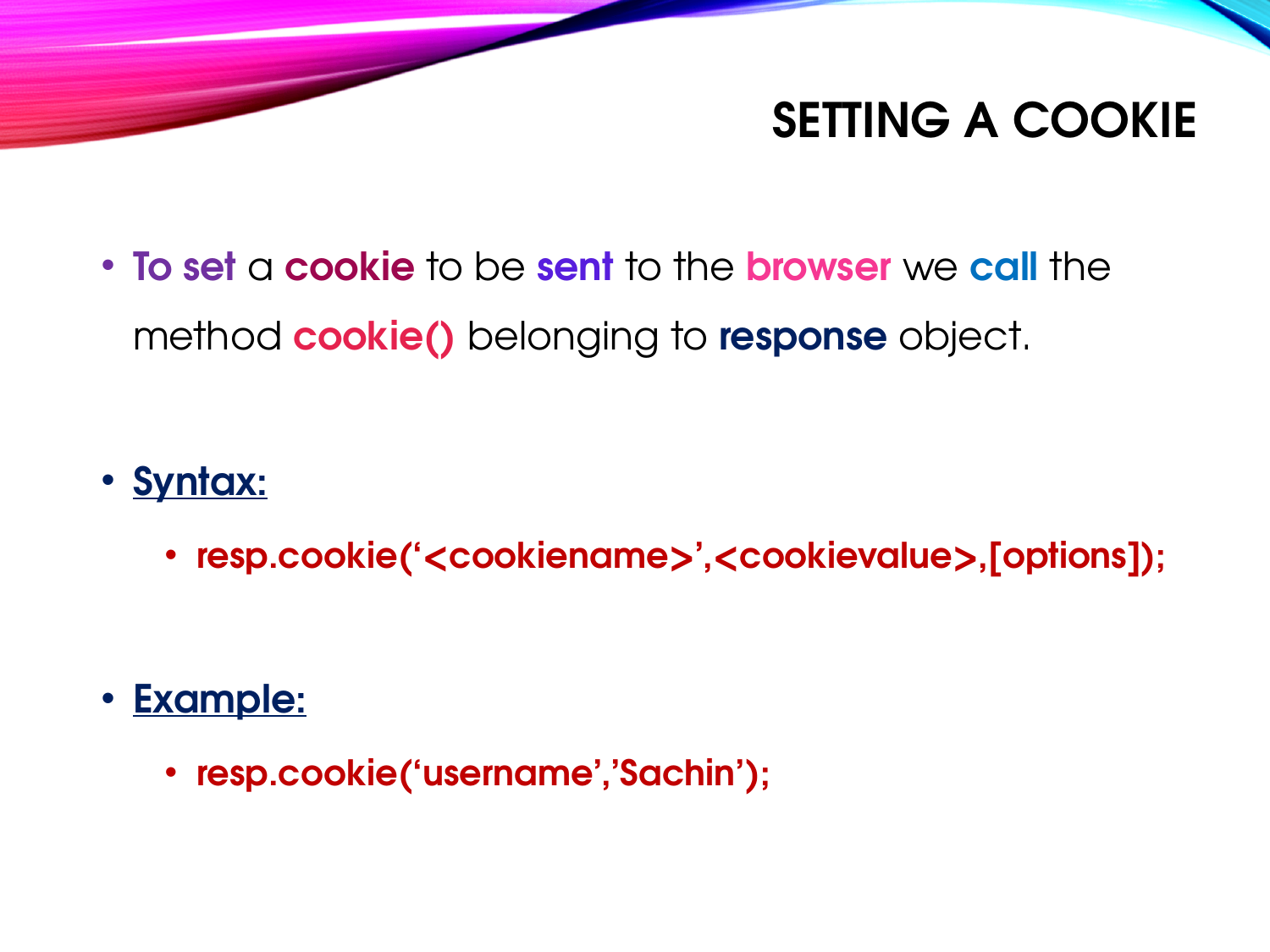

# Setting a cookie
To set a cookie to be sent to the browser we call the method cookie() belonging to response object.

Syntax:
resp.cookie(‘<cookiename>’,<cookievalue>,[options]);

Example:
resp.cookie(‘username’,’Sachin’);